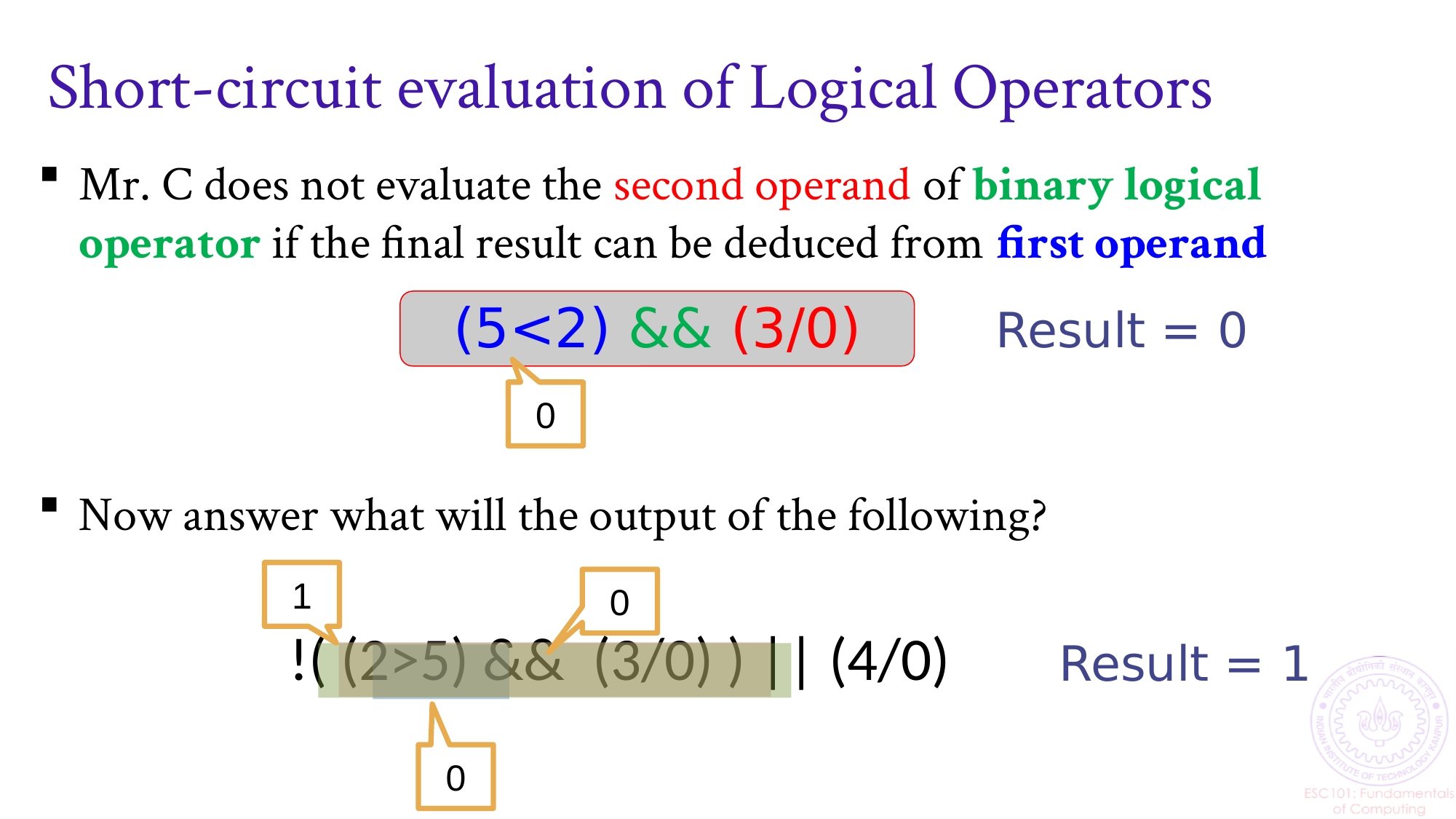

# Short-circuit evaluation of Logical Operators
Mr. C does not evaluate the second operand of binary logical operator if the final result can be deduced from first operand

Now answer what will the output of the following?

                       !( (2>5) &&  (3/0) ) || (4/0)

(5<2) && (3/0)
Result = 0
0
1
0
Result = 1

0
17